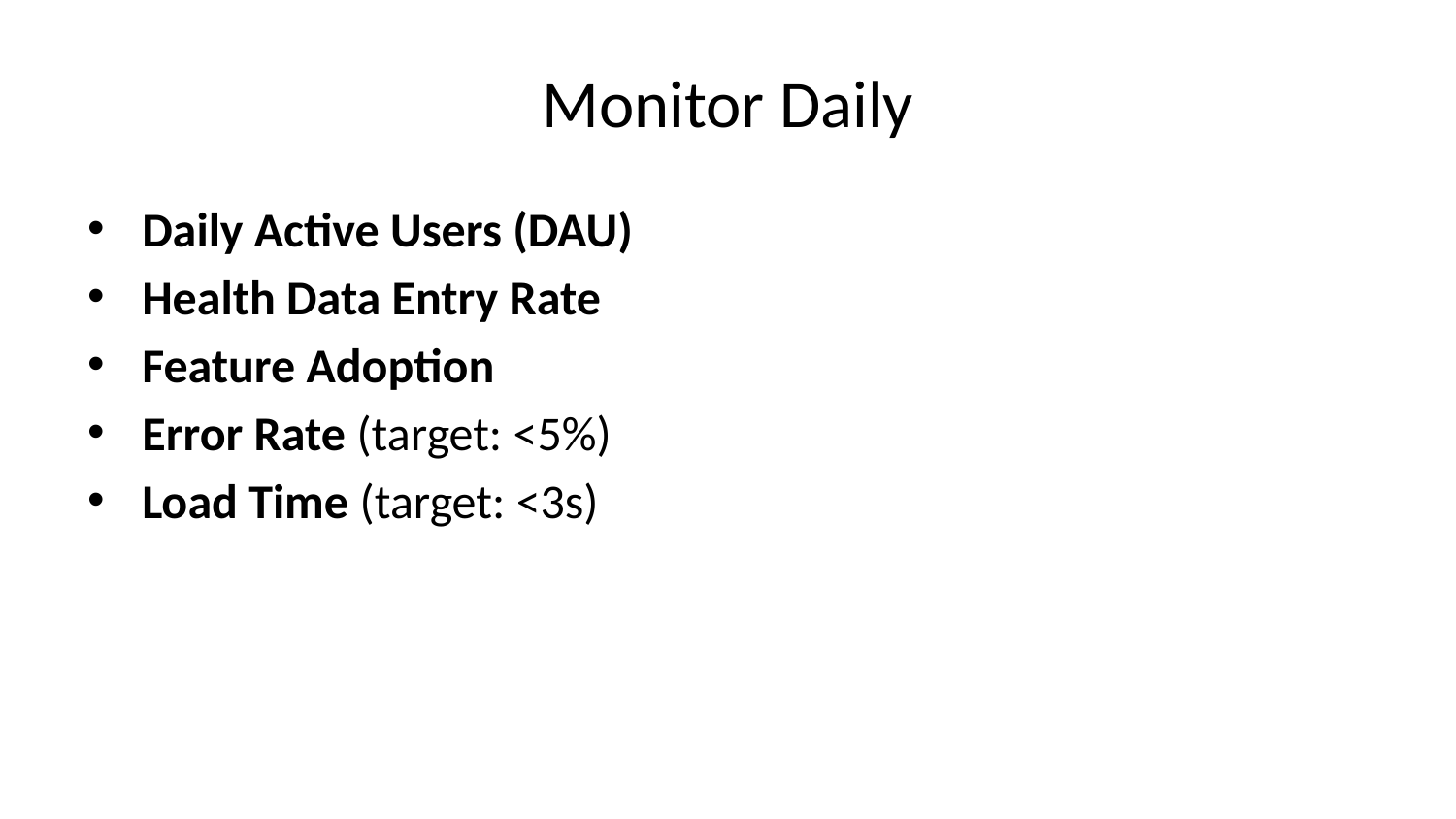

# Monitor Daily
Daily Active Users (DAU)
Health Data Entry Rate
Feature Adoption
Error Rate (target: <5%)
Load Time (target: <3s)